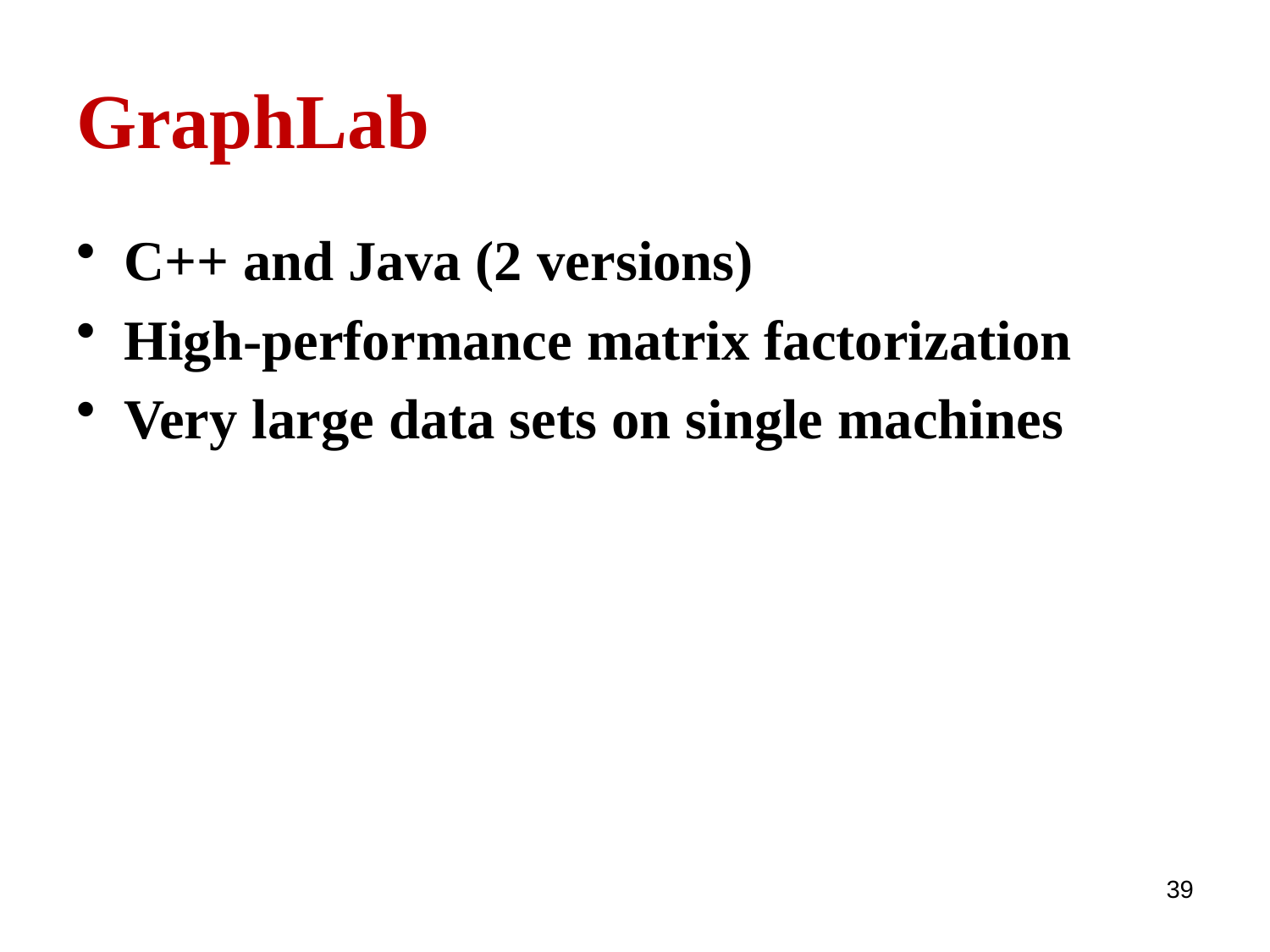

# GraphLab
C++ and Java (2 versions)
High-performance matrix factorization
Very large data sets on single machines
39